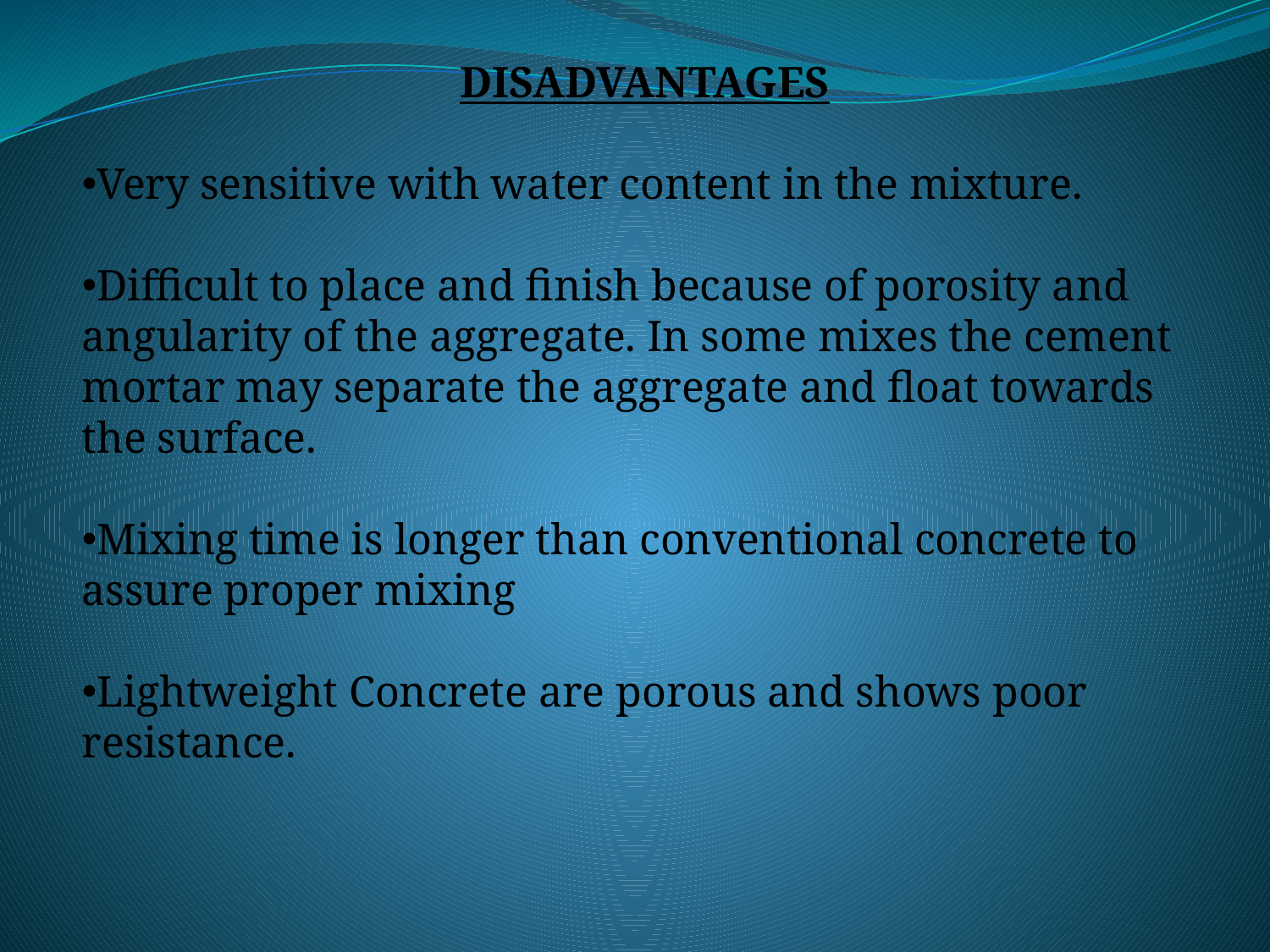

DISADVANTAGES

Very sensitive with water content in the mixture.

Difficult to place and finish because of porosity and angularity of the aggregate. In some mixes the cement mortar may separate the aggregate and float towards the surface.

Mixing time is longer than conventional concrete to assure proper mixing

Lightweight Concrete are porous and shows poor resistance.